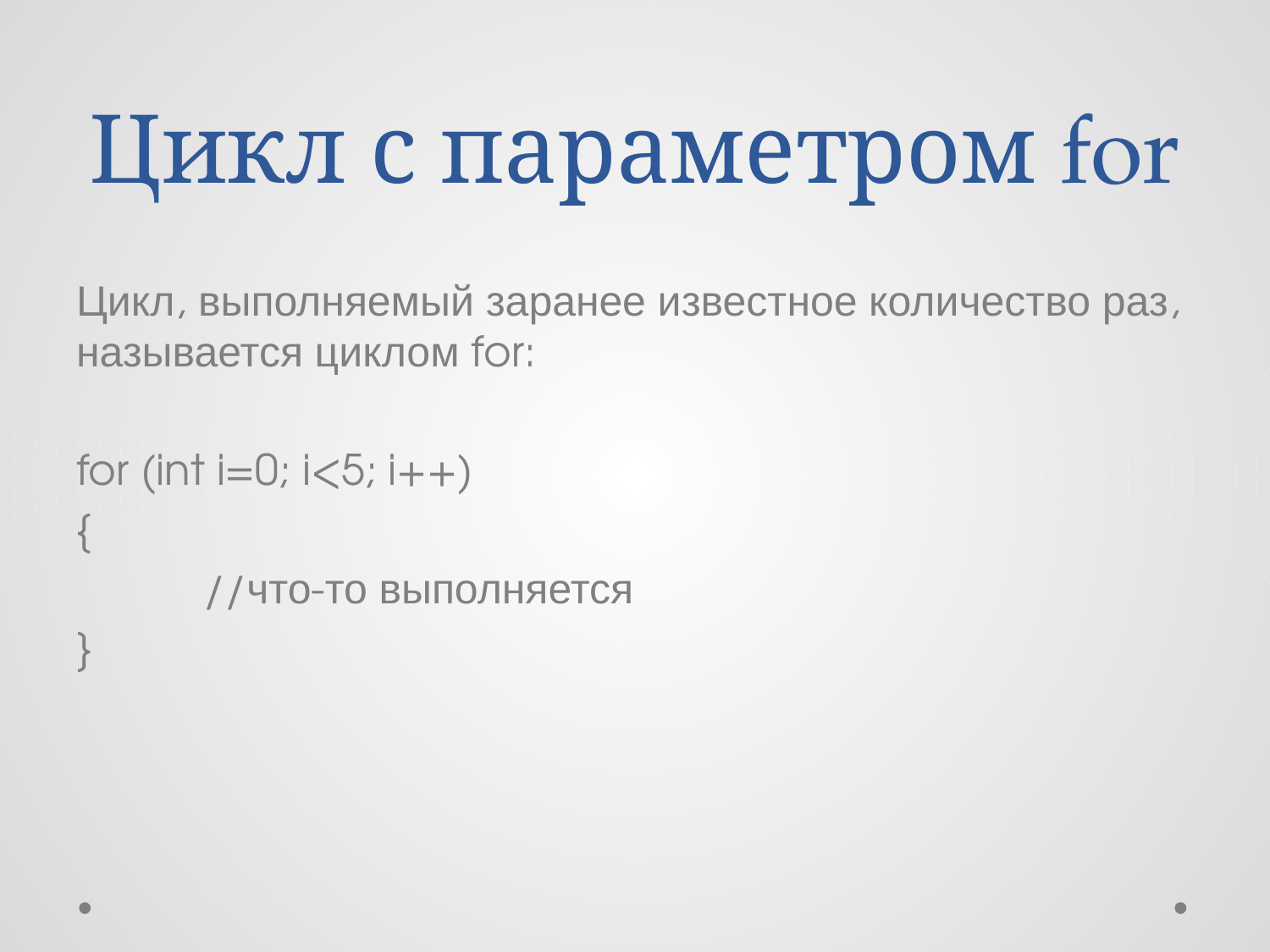

# Цикл с параметром for
Цикл, выполняемый заранее известное количество раз, называется циклом for:

for (int i=0; i<5; i++)
{
	//что-то выполняется
}